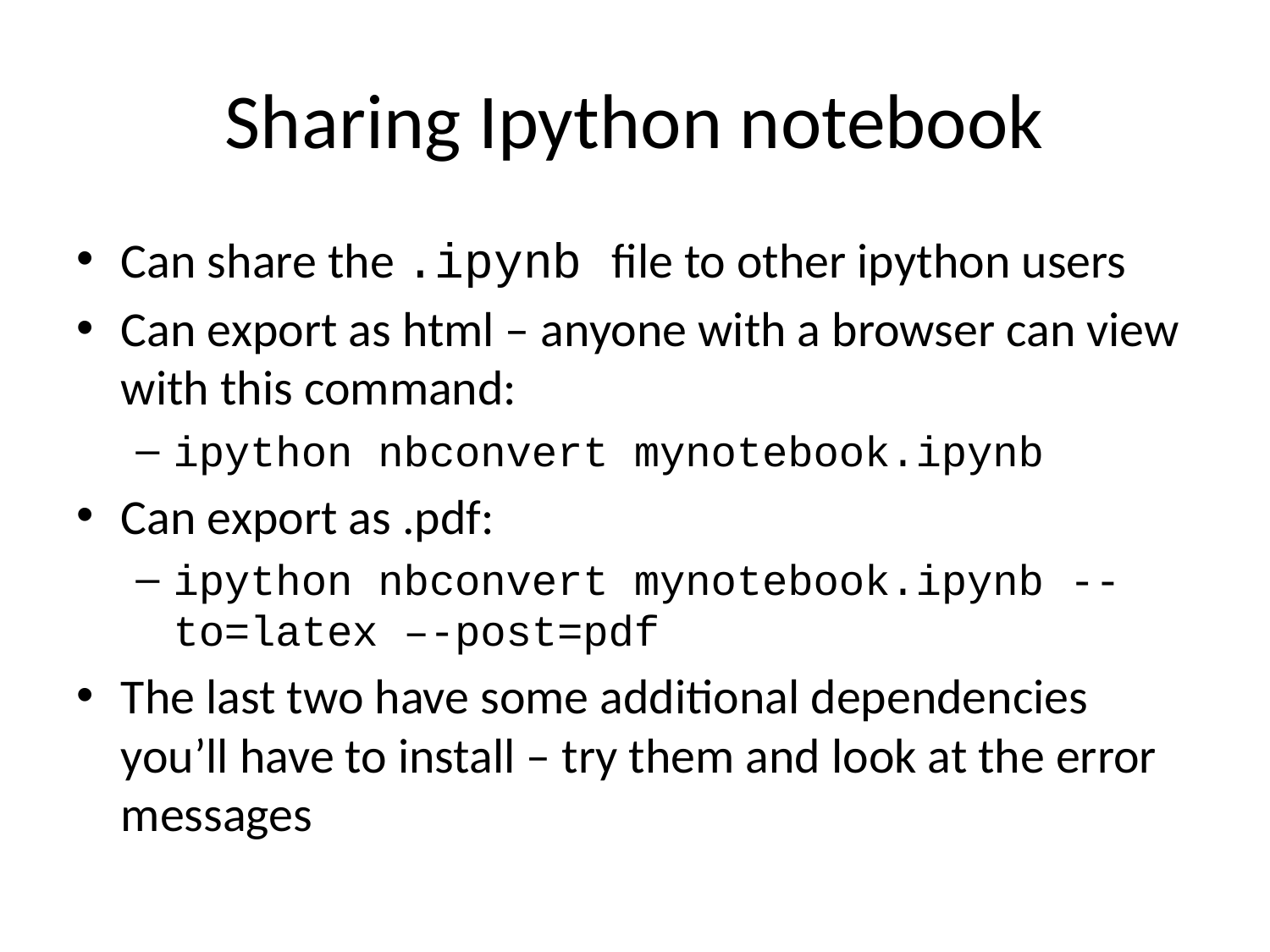

# Sharing Ipython notebook
Can share the .ipynb file to other ipython users
Can export as html – anyone with a browser can view with this command:
ipython nbconvert mynotebook.ipynb
Can export as .pdf:
ipython nbconvert mynotebook.ipynb --to=latex –-post=pdf
The last two have some additional dependencies you’ll have to install – try them and look at the error messages